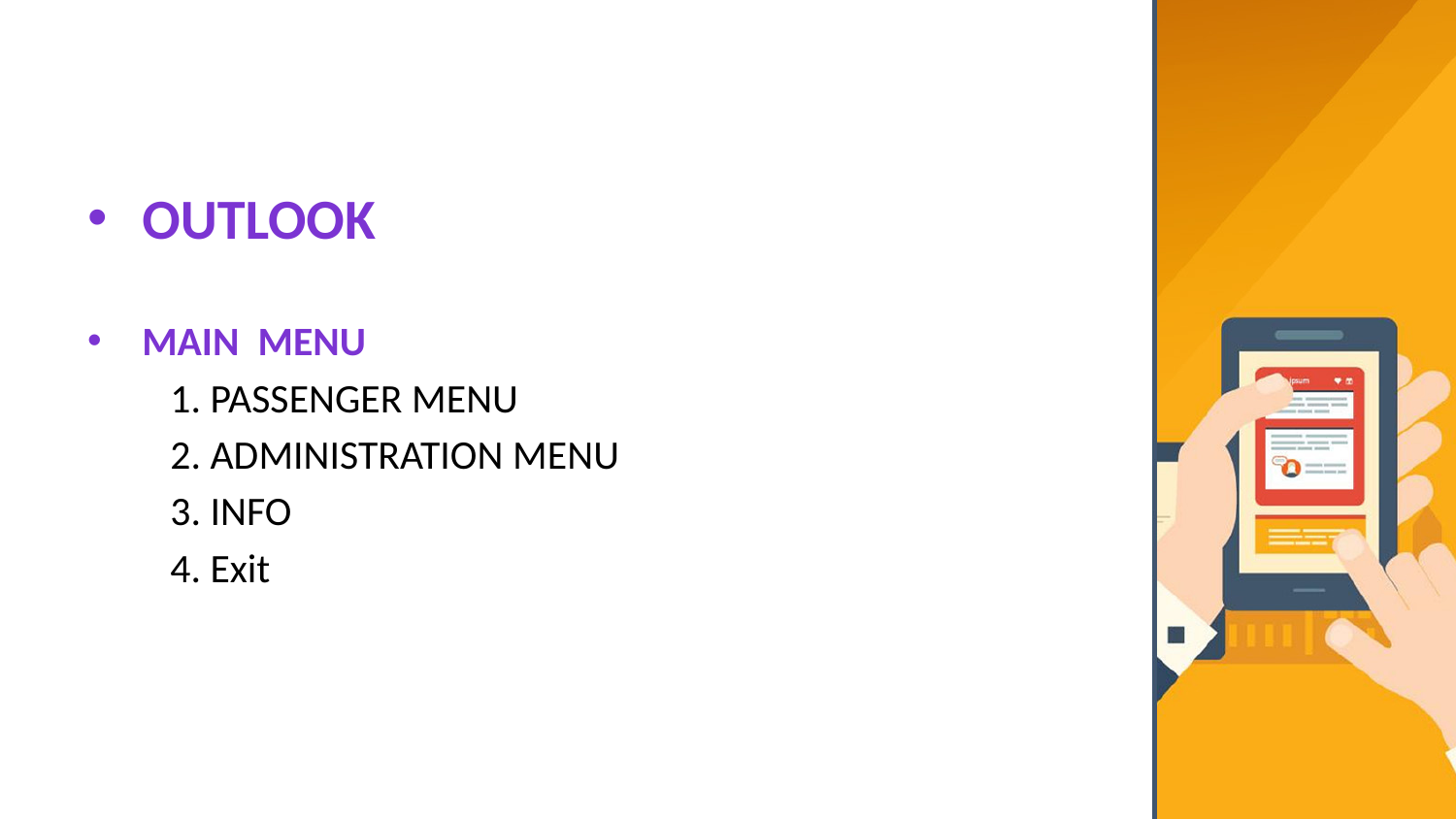

#
outlook

MAIN  MENU
         1. PASSENGER MENU
         2. ADMINISTRATION MENU
         3. INFO
         4. Exit